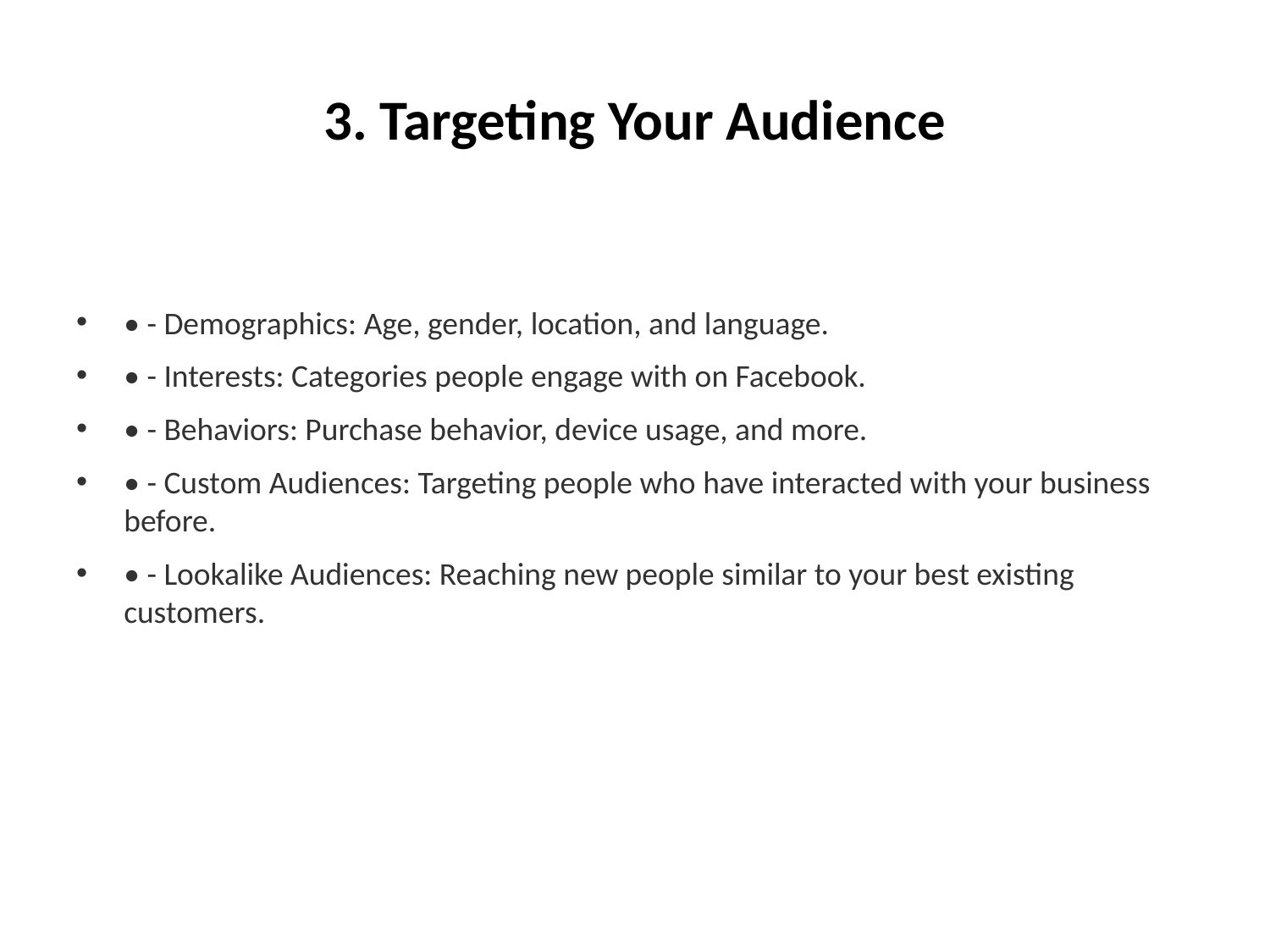

# 3. Targeting Your Audience

• - Demographics: Age, gender, location, and language.
• - Interests: Categories people engage with on Facebook.
• - Behaviors: Purchase behavior, device usage, and more.
• - Custom Audiences: Targeting people who have interacted with your business before.
• - Lookalike Audiences: Reaching new people similar to your best existing customers.